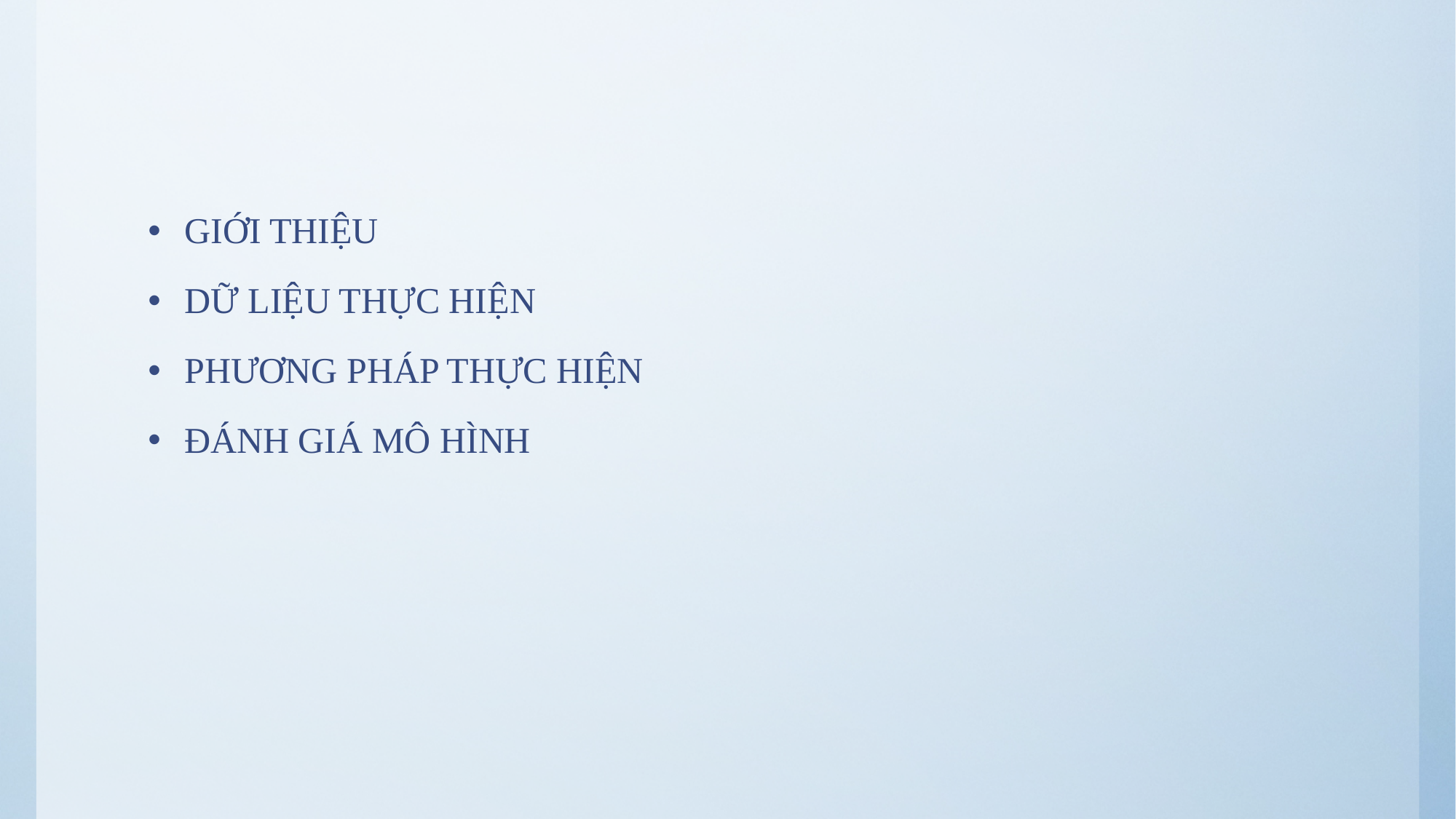

GIỚI THIỆU
DỮ LIỆU THỰC HIỆN
PHƯƠNG PHÁP THỰC HIỆN
ĐÁNH GIÁ MÔ HÌNH